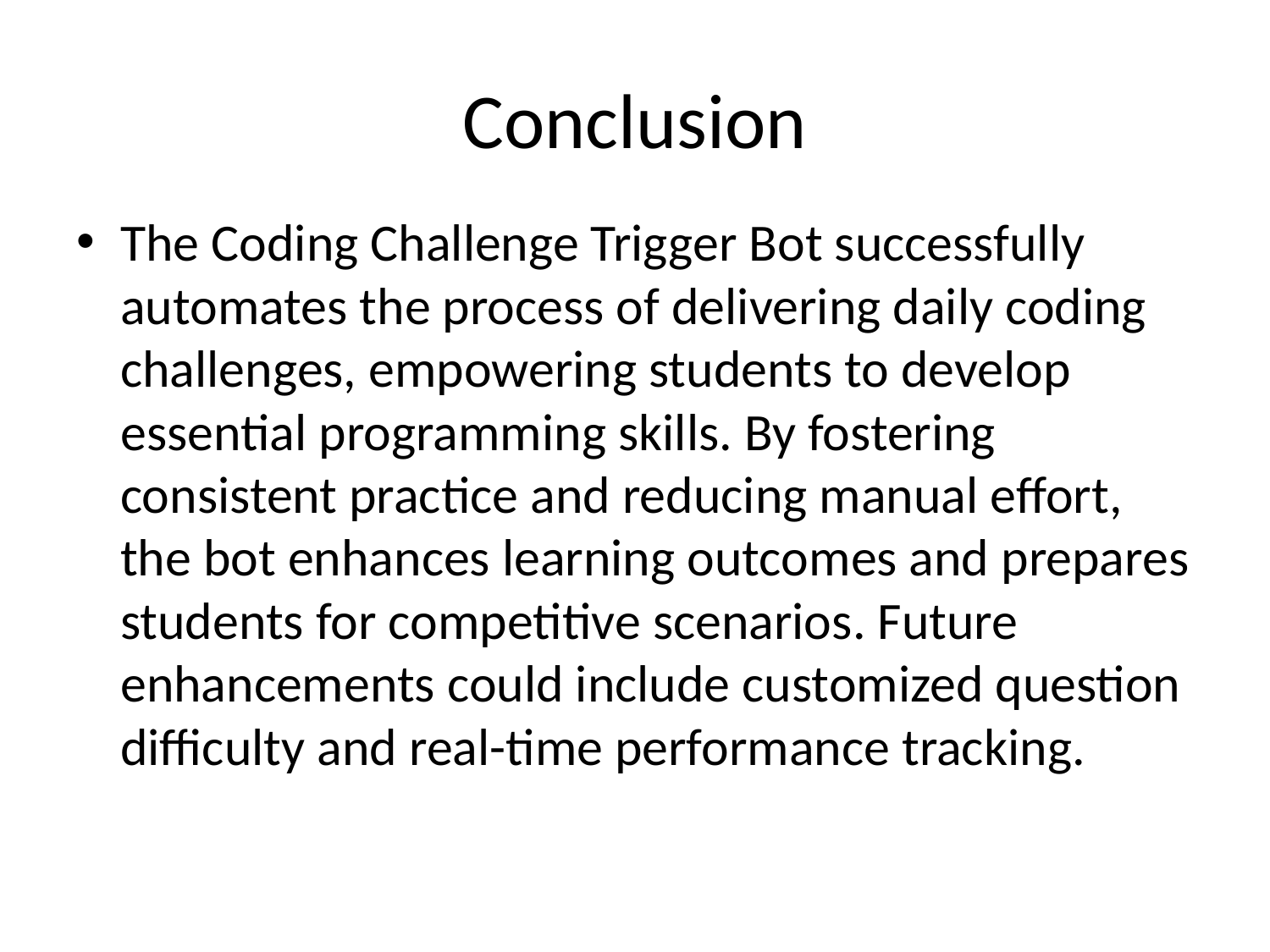

# Conclusion
The Coding Challenge Trigger Bot successfully automates the process of delivering daily coding challenges, empowering students to develop essential programming skills. By fostering consistent practice and reducing manual effort, the bot enhances learning outcomes and prepares students for competitive scenarios. Future enhancements could include customized question difficulty and real-time performance tracking.